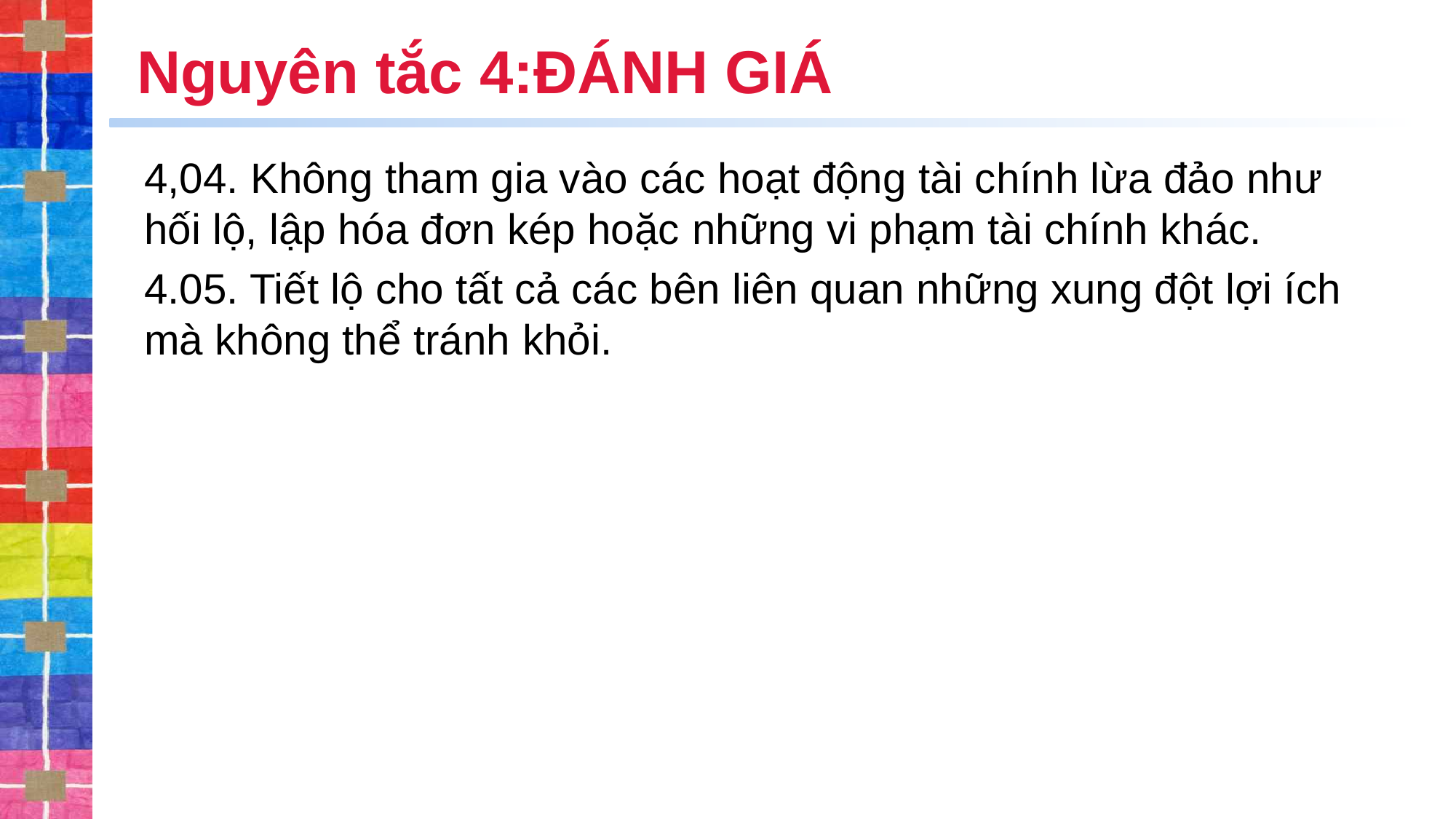

# Nguyên tắc 4:ĐÁNH GIÁ
4,04. Không tham gia vào các hoạt động tài chính lừa đảo như hối lộ, lập hóa đơn kép hoặc những vi phạm tài chính khác.
4.05. Tiết lộ cho tất cả các bên liên quan những xung đột lợi ích mà không thể tránh khỏi.